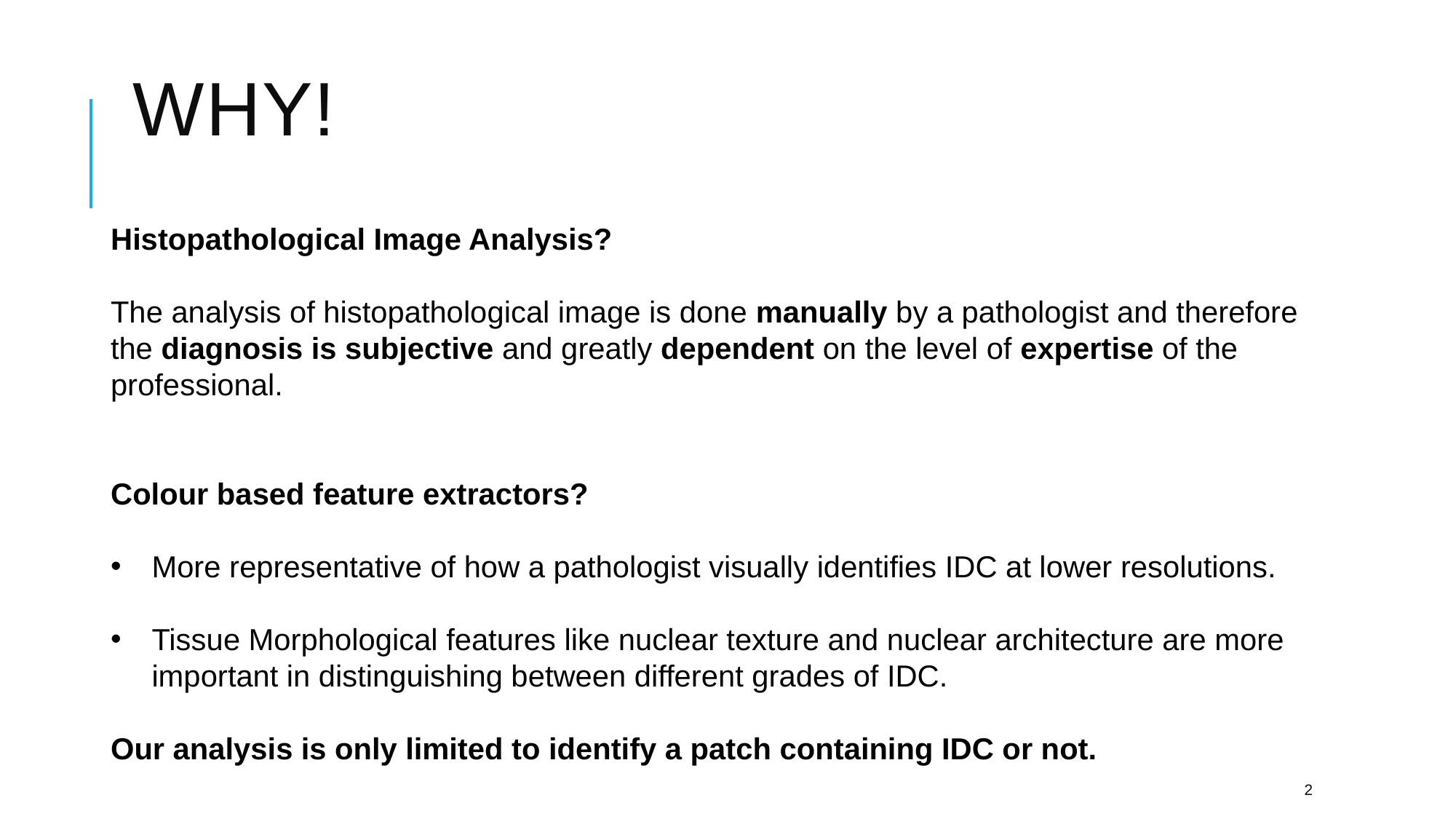

# Why!

Histopathological Image Analysis?

The analysis of histopathological image is done manually by a pathologist and therefore the diagnosis is subjective and greatly dependent on the level of expertise of the professional.

Colour based feature extractors?

More representative of how a pathologist visually identifies IDC at lower resolutions.

Tissue Morphological features like nuclear texture and nuclear architecture are more important in distinguishing between different grades of IDC.

Our analysis is only limited to identify a patch containing IDC or not.

2